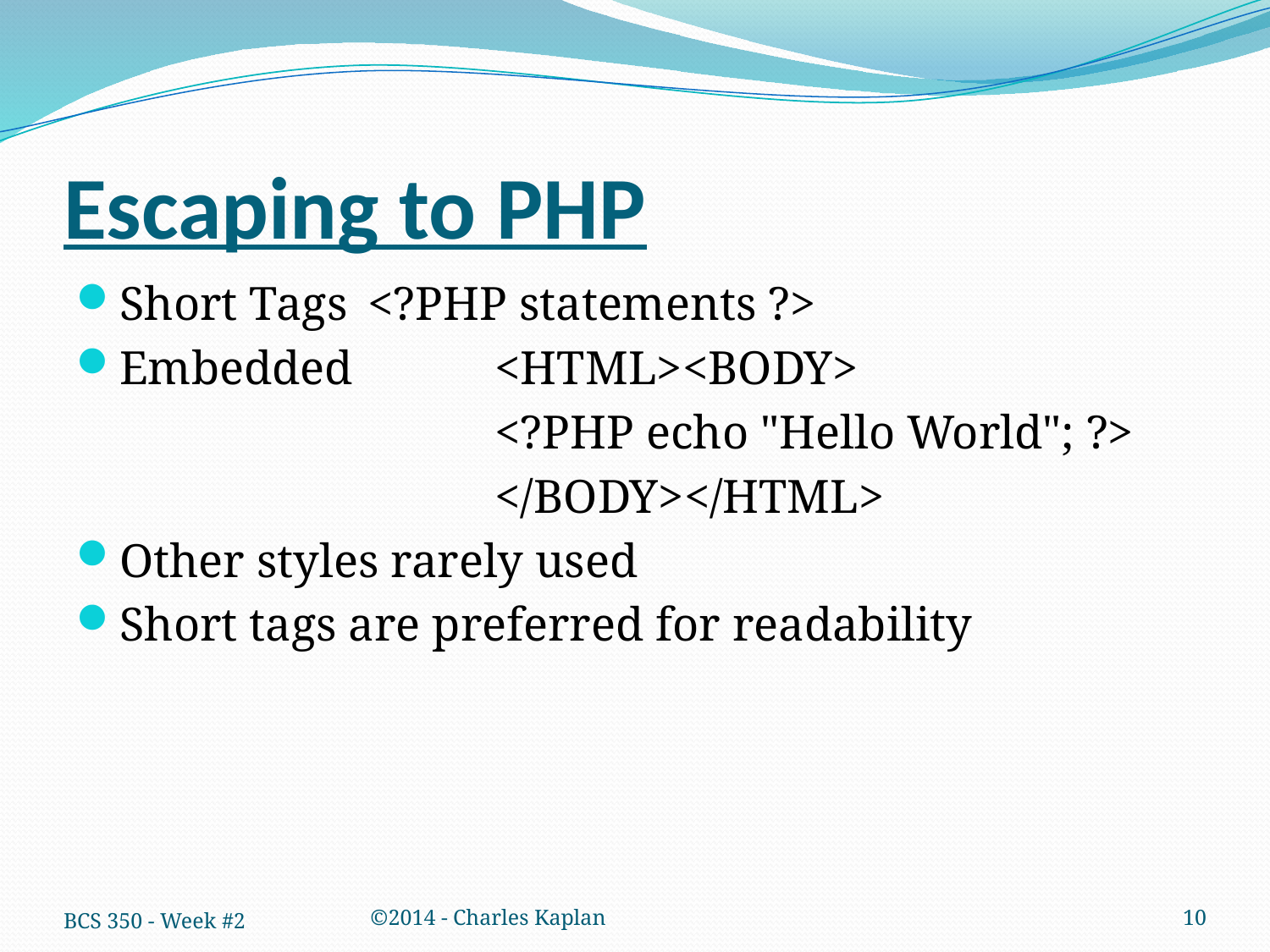

# Escaping to PHP
Short Tags 	<?PHP statements ?>
Embedded		<HTML><BODY>
				<?PHP echo "Hello World"; ?>
				</BODY></HTML>
Other styles rarely used
Short tags are preferred for readability
BCS 350 - Week #2
©2014 - Charles Kaplan
10